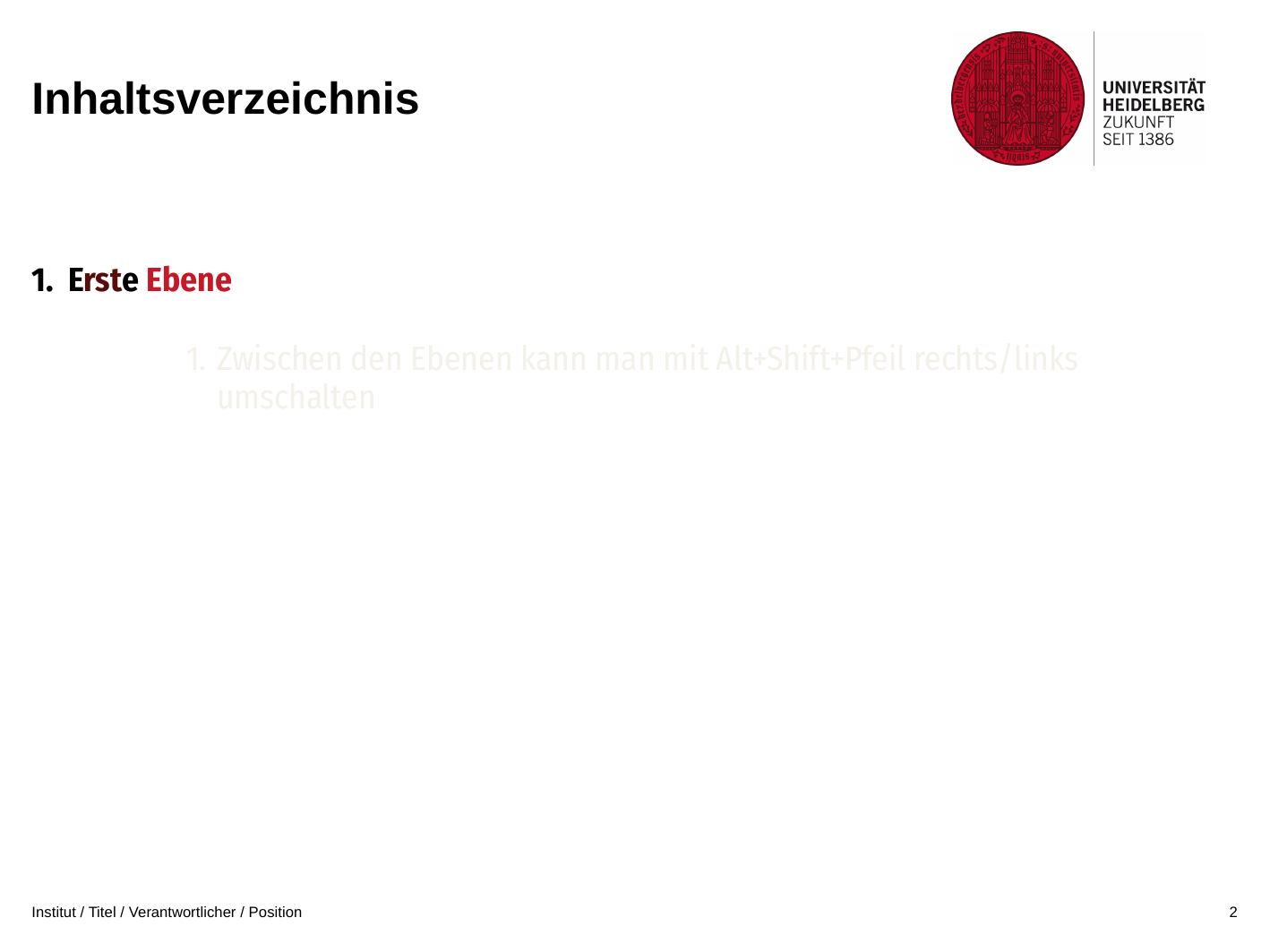

Erste Ebene
Zwischen den Ebenen kann man mit Alt+Shift+Pfeil rechts/links umschalten
Institut / Titel / Verantwortlicher / Position
2